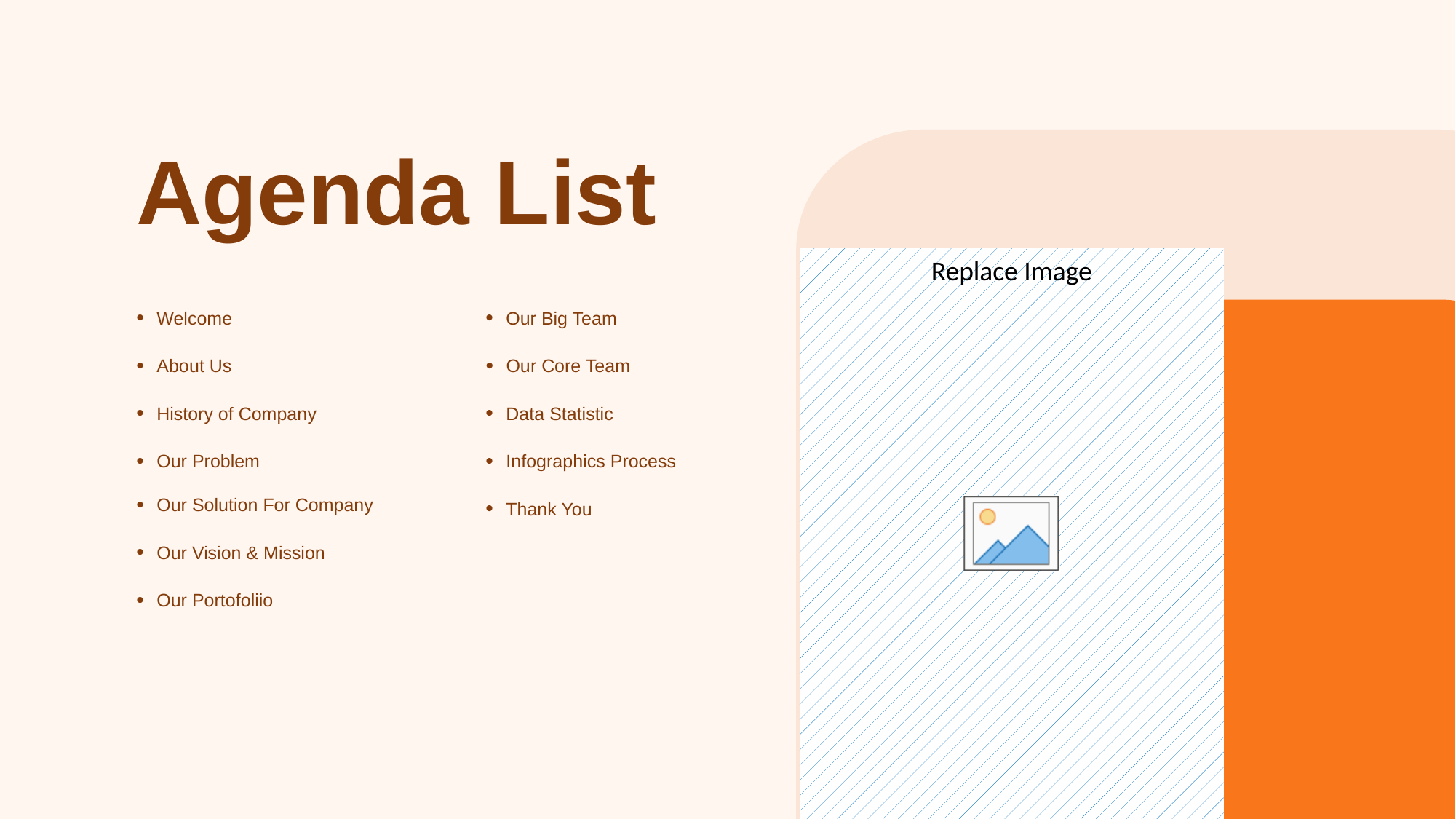

Agenda List

Welcome
Our Big Team

Our Core Team
About Us
Data Statistic
History of Company
Infographics Process
Our Problem
Our Solution For Company
Thank You
Our Vision & Mission
Our Portofoliio